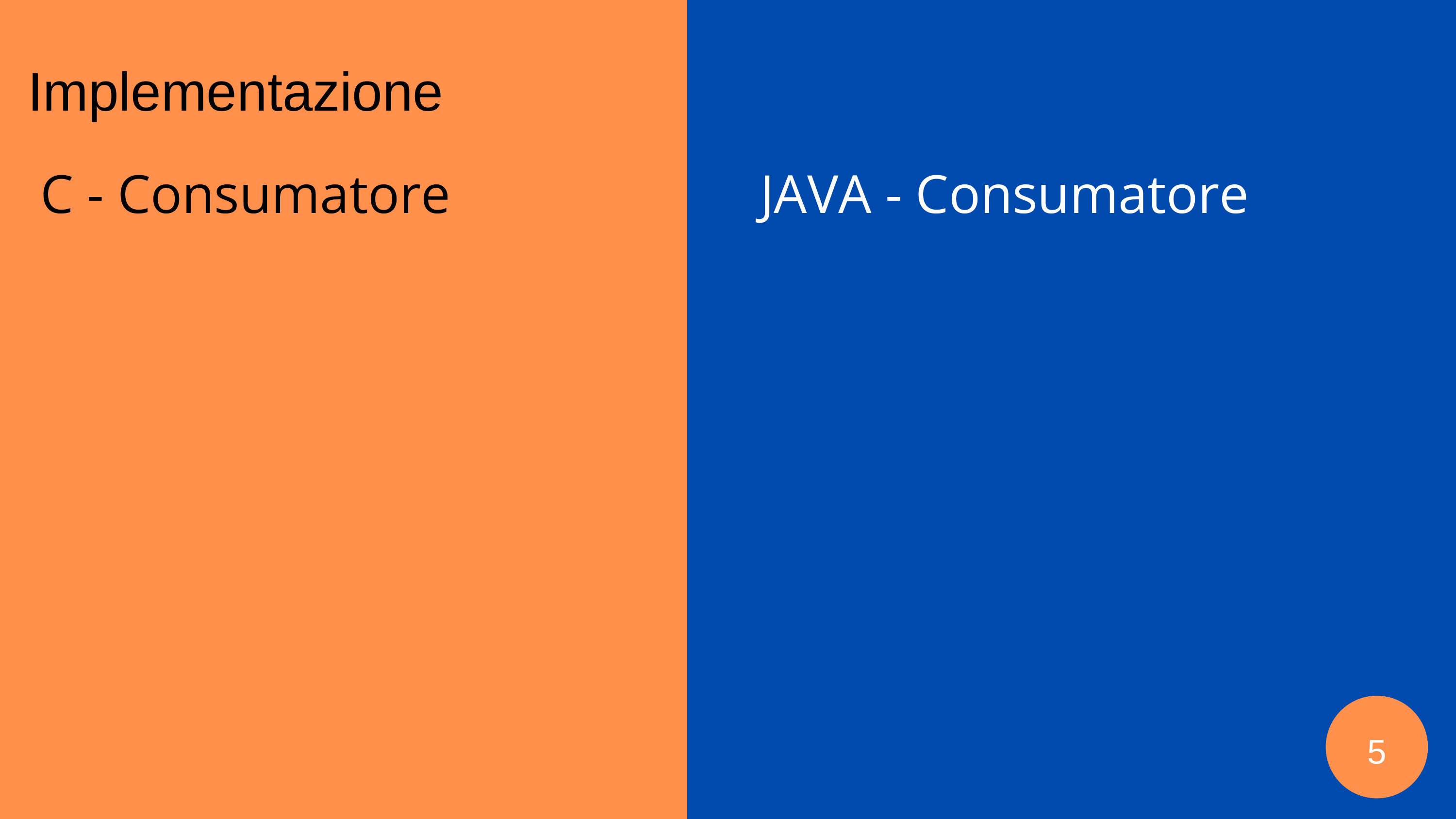

Implementazione
C - Consumatore
JAVA - Consumatore

5